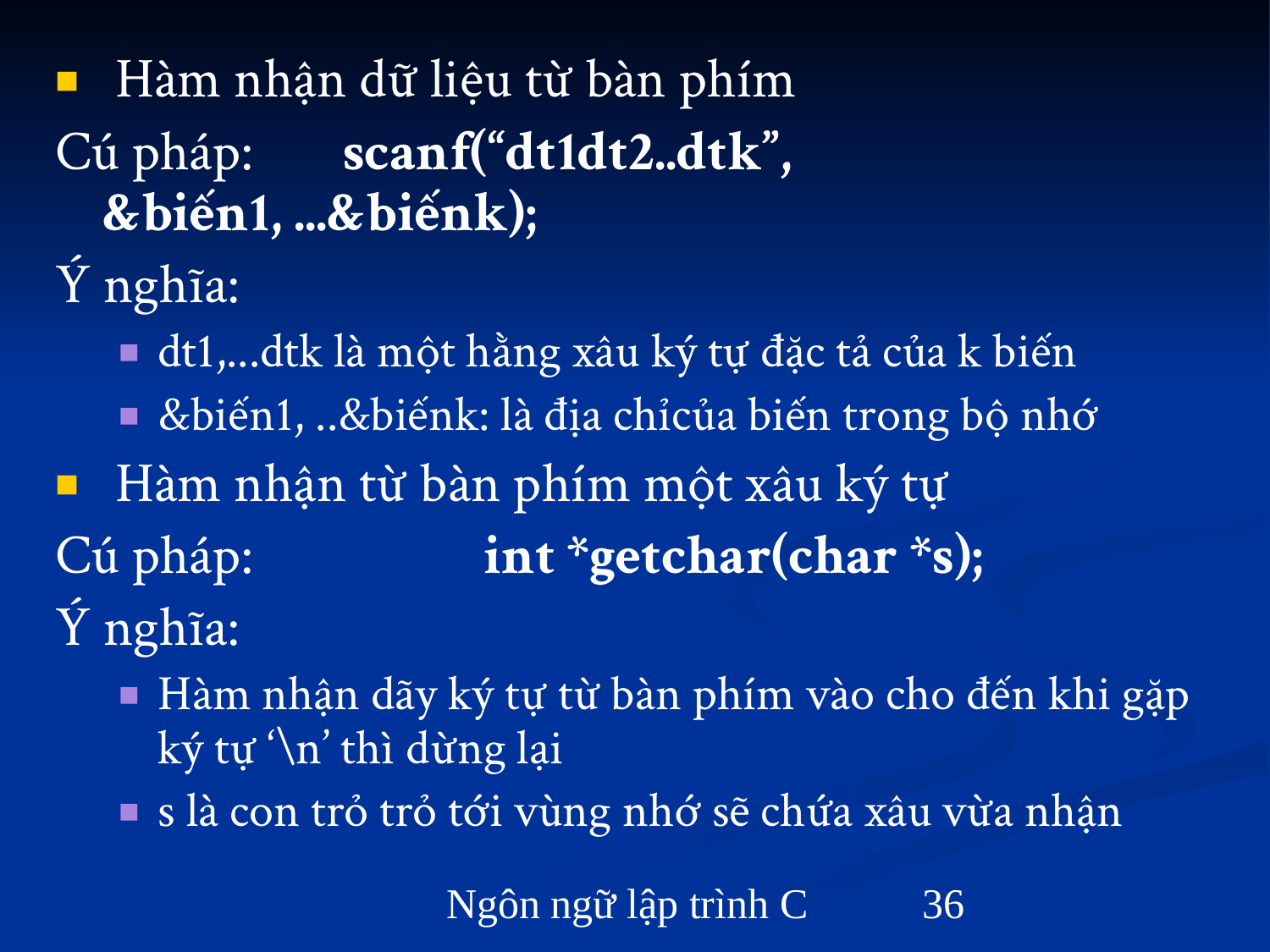

Hàm nhận dữ liệu từ bàn phím
Cú pháp:       scanf(“dt1dt2..dtk”, &biến1, ...&biếnk);
Ý nghĩa:
dt1,...dtk là một hằng xâu ký tự đặc tả của k biến
&biến1, ..&biếnk: là địa chỉcủa biến trong bộ nhớ
 Hàm nhận từ bàn phím một xâu ký tự
Cú pháp: 		int *getchar(char *s);
Ý nghĩa:
Hàm nhận dãy ký tự từ bàn phím vào cho đến khi gặp ký tự ‘\n’ thì dừng lại
s là con trỏ trỏ tới vùng nhớ sẽ chứa xâu vừa nhận

Ngôn ngữ lập trình C
36